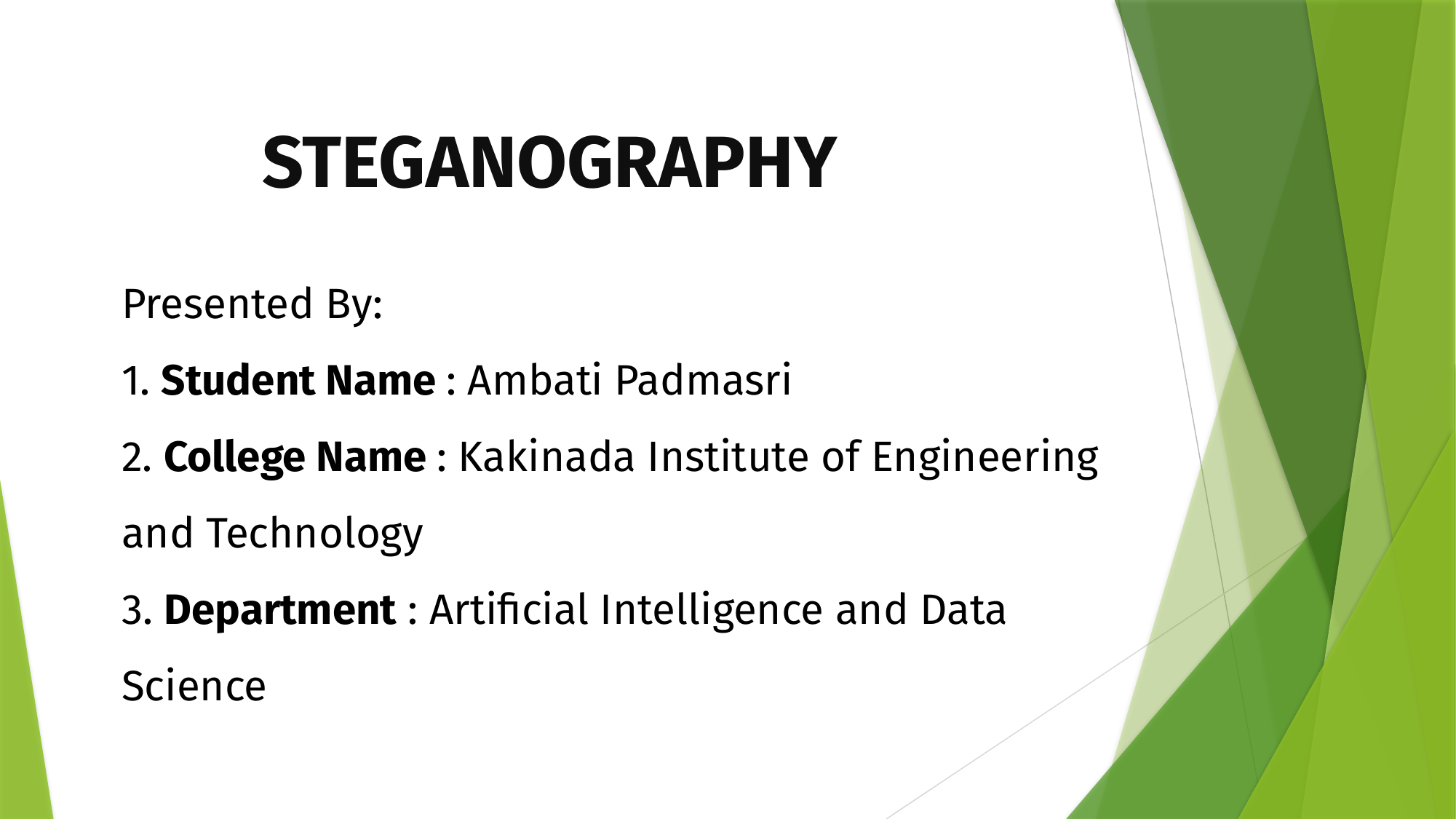

STEGANOGRAPHY
Presented By:
1. Student Name : Ambati Padmasri
2. College Name : Kakinada Institute of Engineering and Technology
3. Department : Artificial Intelligence and Data Science